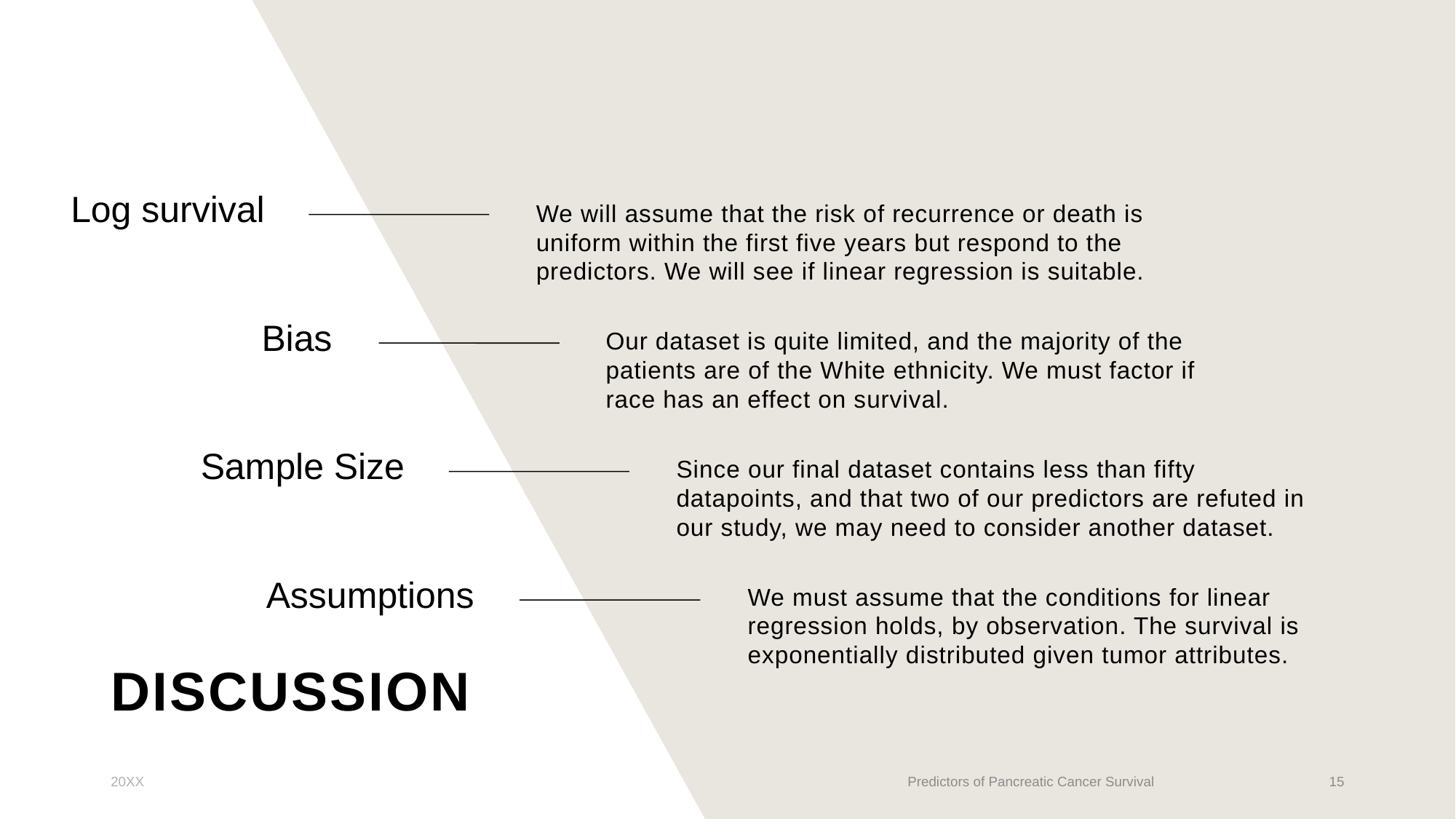

Log survival
We will assume that the risk of recurrence or death is uniform within the first five years but respond to the predictors. We will see if linear regression is suitable.
Bias
Our dataset is quite limited, and the majority of the patients are of the White ethnicity. We must factor if race has an effect on survival.
Sample Size
Since our final dataset contains less than fifty datapoints, and that two of our predictors are refuted in our study, we may need to consider another dataset.
Assumptions
We must assume that the conditions for linear regression holds, by observation. The survival is exponentially distributed given tumor attributes.
# Discussion
20XX
Predictors of Pancreatic Cancer Survival
15